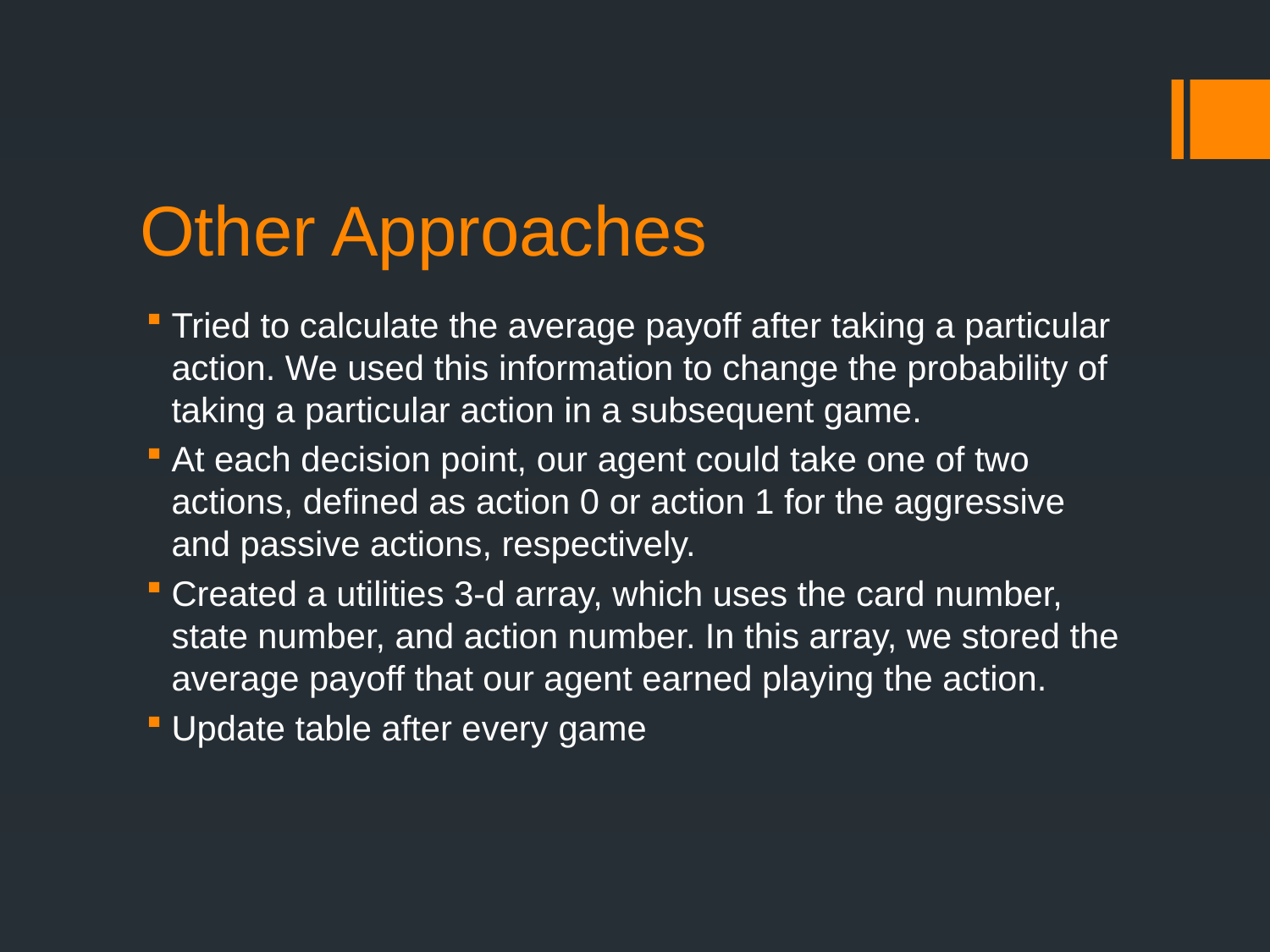

# Other Approaches
Tried to calculate the average payoff after taking a particular action. We used this information to change the probability of taking a particular action in a subsequent game.
At each decision point, our agent could take one of two actions, defined as action 0 or action 1 for the aggressive and passive actions, respectively.
Created a utilities 3-d array, which uses the card number, state number, and action number. In this array, we stored the average payoff that our agent earned playing the action.
Update table after every game